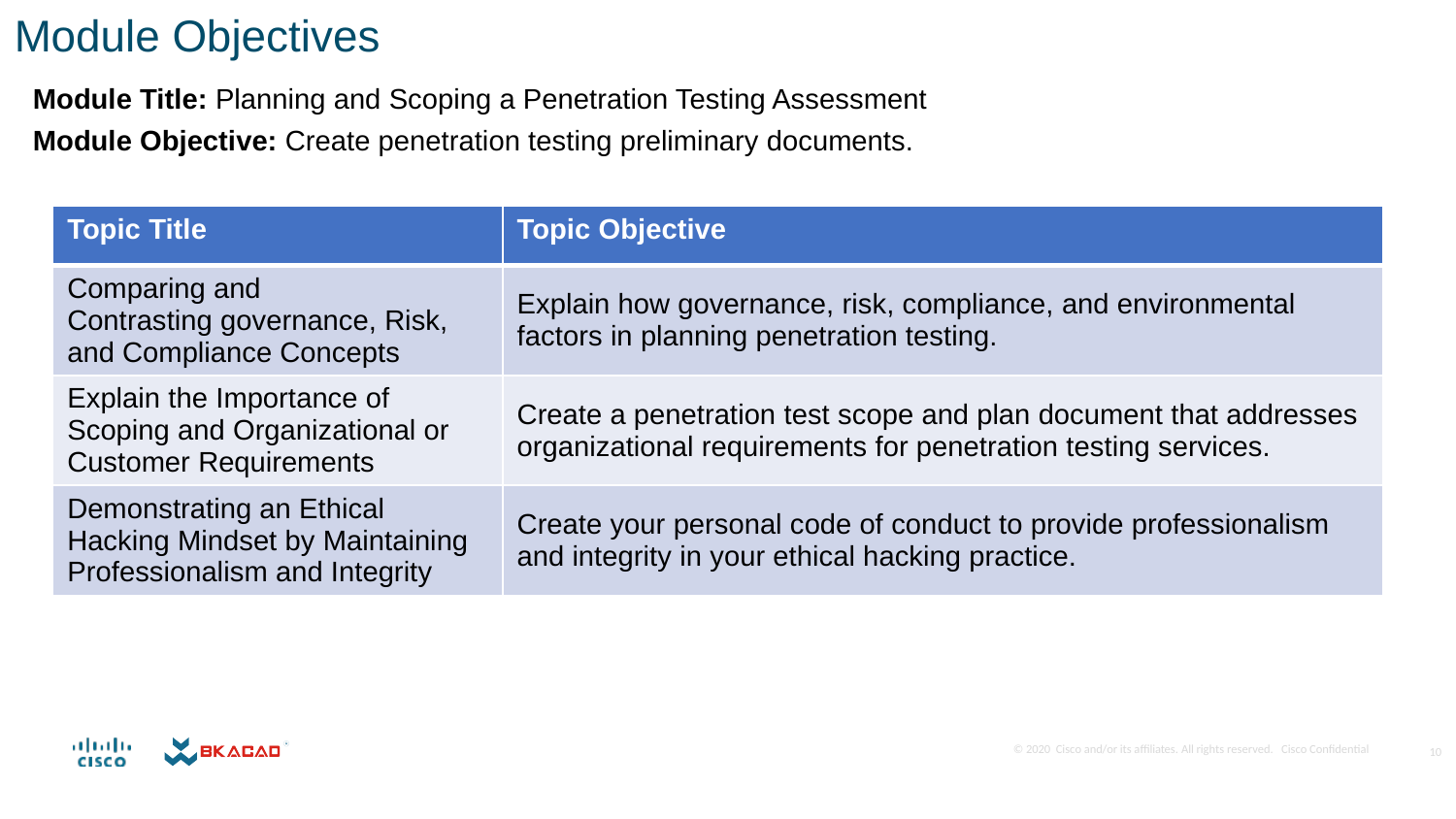

Module Objectives
Module Title: Planning and Scoping a Penetration Testing Assessment
Module Objective: Create penetration testing preliminary documents.
| Topic Title | Topic Objective |
| --- | --- |
| Comparing and Contrasting governance, Risk, and Compliance Concepts | Explain how governance, risk, compliance, and environmental factors in planning penetration testing. |
| Explain the Importance of Scoping and Organizational or Customer Requirements | Create a penetration test scope and plan document that addresses organizational requirements for penetration testing services. |
| Demonstrating an Ethical Hacking Mindset by Maintaining Professionalism and Integrity | Create your personal code of conduct to provide professionalism and integrity in your ethical hacking practice. |
10